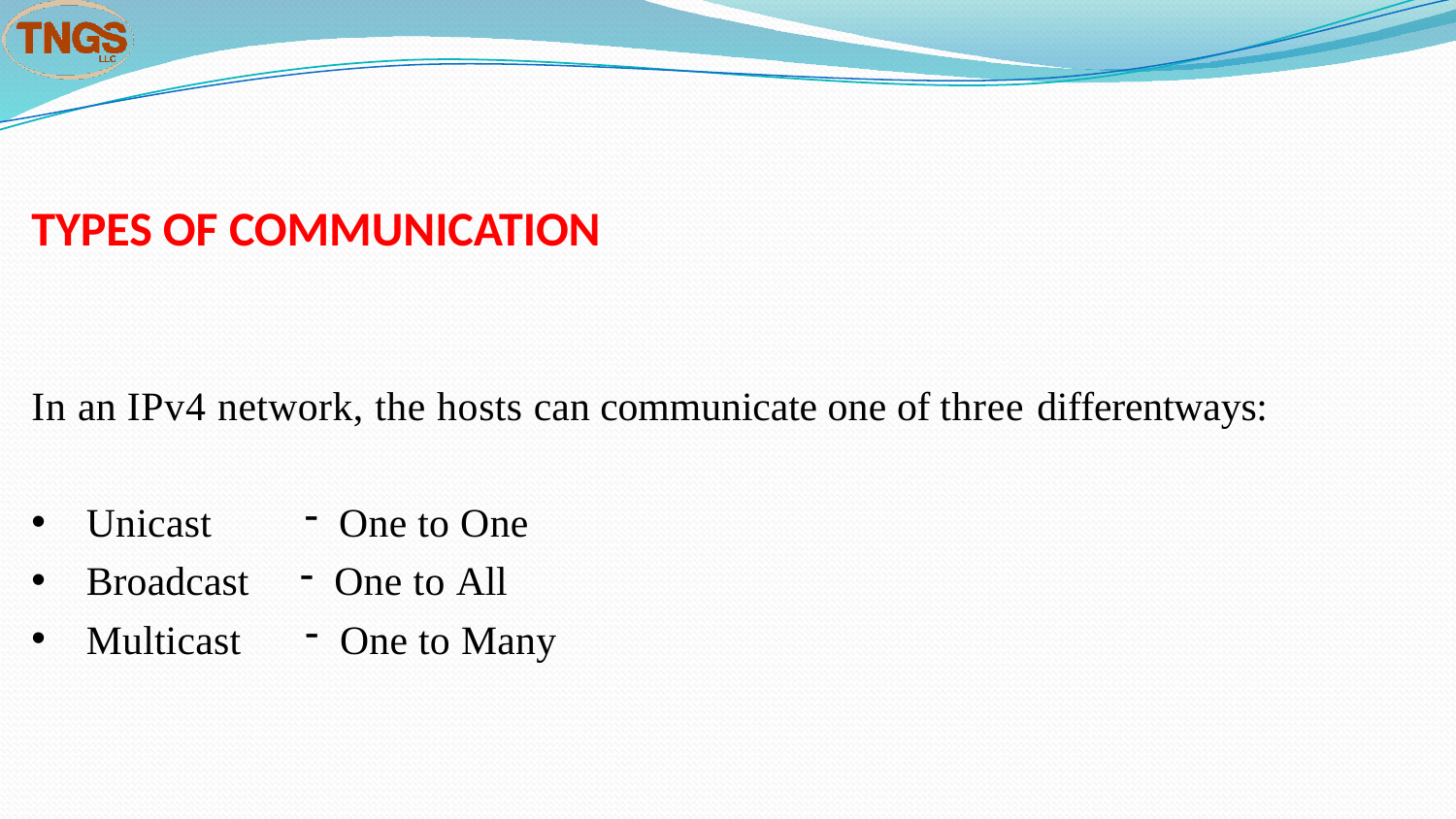

# TYPES OF COMMUNICATION
In an IPv4 network, the hosts can communicate one of three differentways:
Unicast
Broadcast
Multicast
One to One
One to All
One to Many